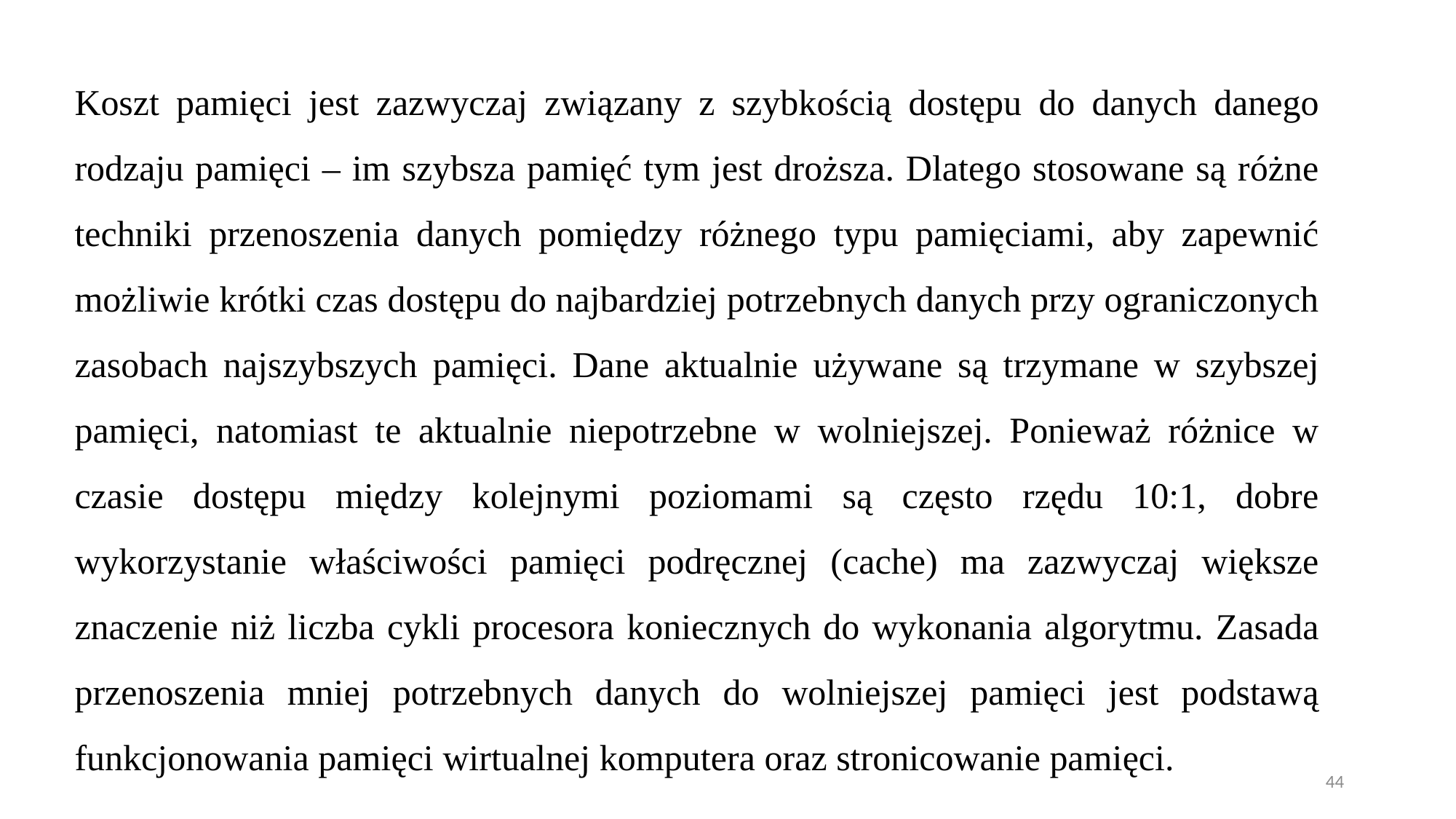

Koszt pamięci jest zazwyczaj związany z szybkością dostępu do danych danego rodzaju pamięci – im szybsza pamięć tym jest droższa. Dlatego stosowane są różne techniki przenoszenia danych pomiędzy różnego typu pamięciami, aby zapewnić możliwie krótki czas dostępu do najbardziej potrzebnych danych przy ograniczonych zasobach najszybszych pamięci. Dane aktualnie używane są trzymane w szybszej pamięci, natomiast te aktualnie niepotrzebne w wolniejszej. Ponieważ różnice w czasie dostępu między kolejnymi poziomami są często rzędu 10:1, dobre wykorzystanie właściwości pamięci podręcznej (cache) ma zazwyczaj większe znaczenie niż liczba cykli procesora koniecznych do wykonania algorytmu. Zasada przenoszenia mniej potrzebnych danych do wolniejszej pamięci jest podstawą funkcjonowania pamięci wirtualnej komputera oraz stronicowanie pamięci.
44